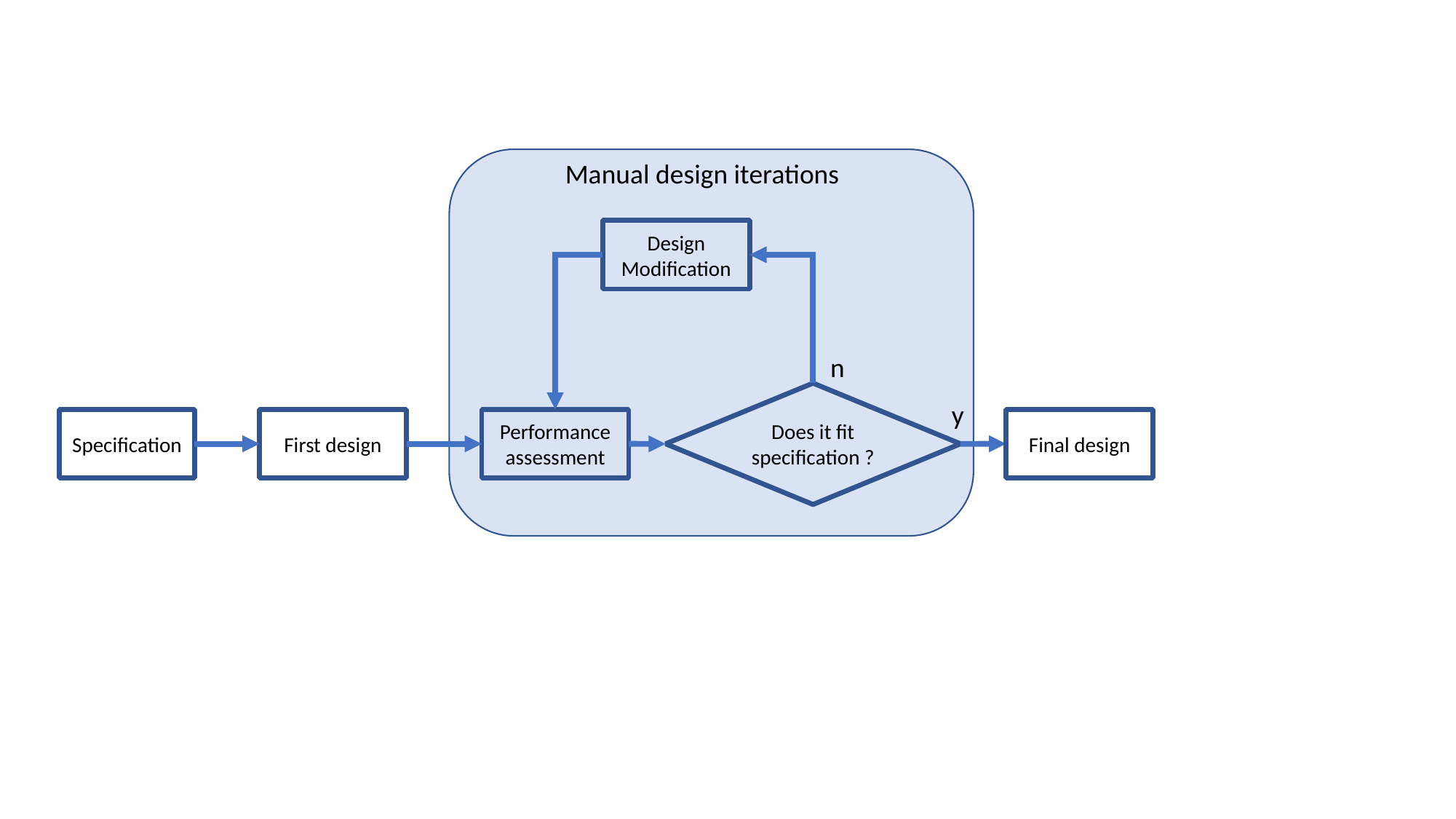

Manual design iterations
Design Modification
n
Does it fit specification ?
y
Specification
First design
Performance assessment
Final design